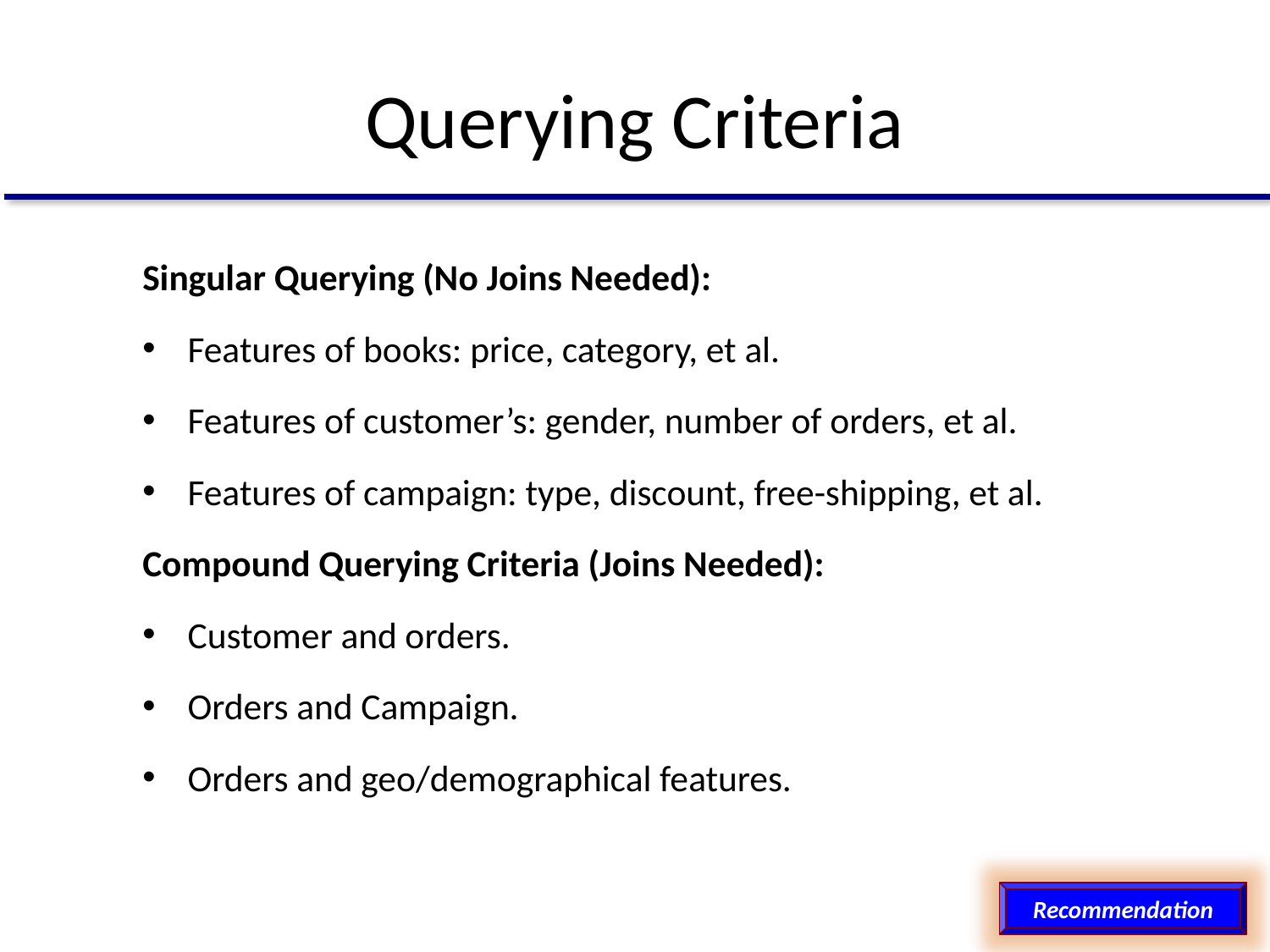

# Querying Criteria
Singular Querying (No Joins Needed):
Features of books: price, category, et al.
Features of customer’s: gender, number of orders, et al.
Features of campaign: type, discount, free-shipping, et al.
Compound Querying Criteria (Joins Needed):
Customer and orders.
Orders and Campaign.
Orders and geo/demographical features.
Recommendation